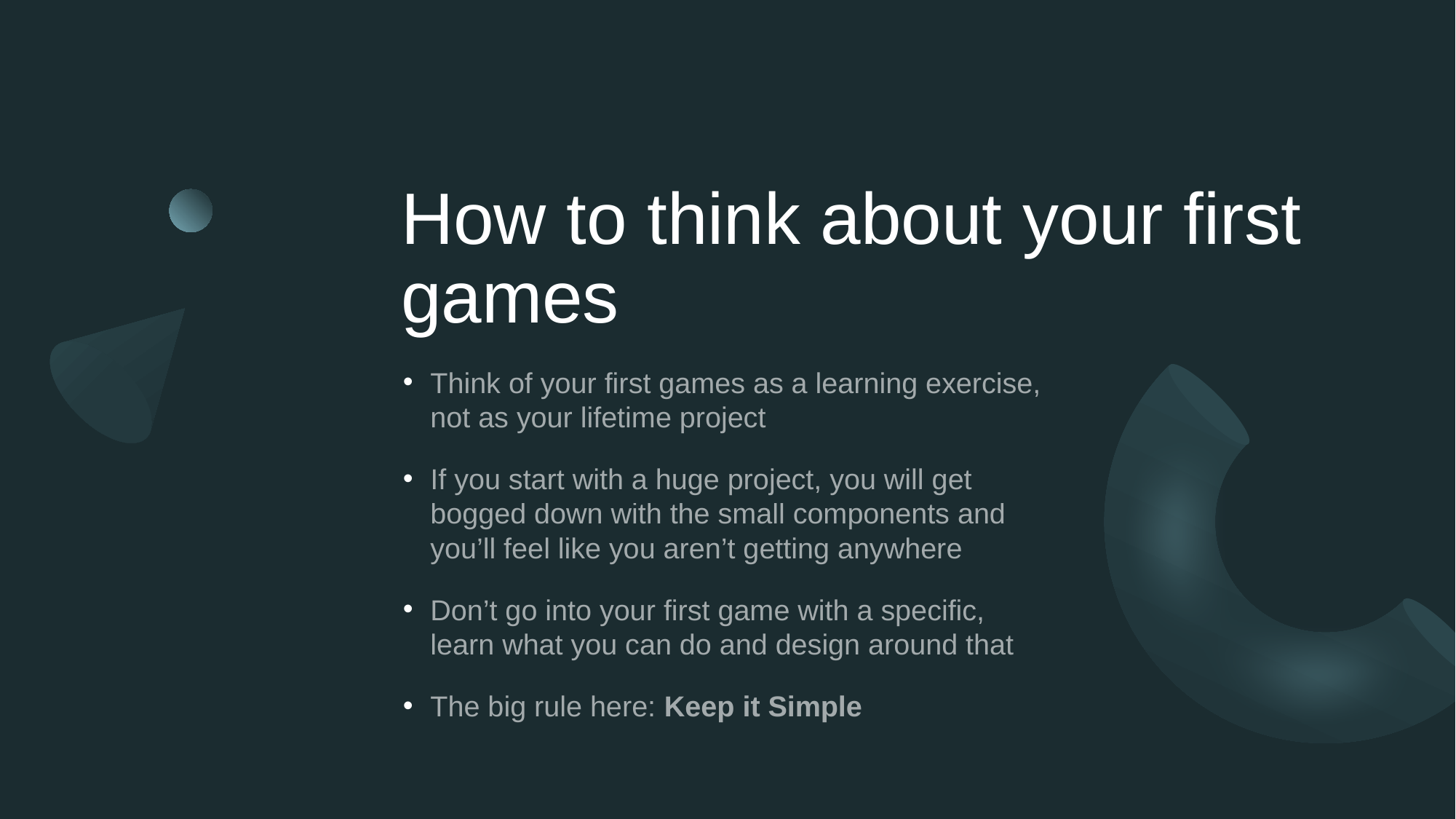

# How to think about your first games

Think of your first games as a learning exercise, not as your lifetime project
If you start with a huge project, you will get bogged down with the small components and you’ll feel like you aren’t getting anywhere
Don’t go into your first game with a specific, learn what you can do and design around that
The big rule here: Keep it Simple